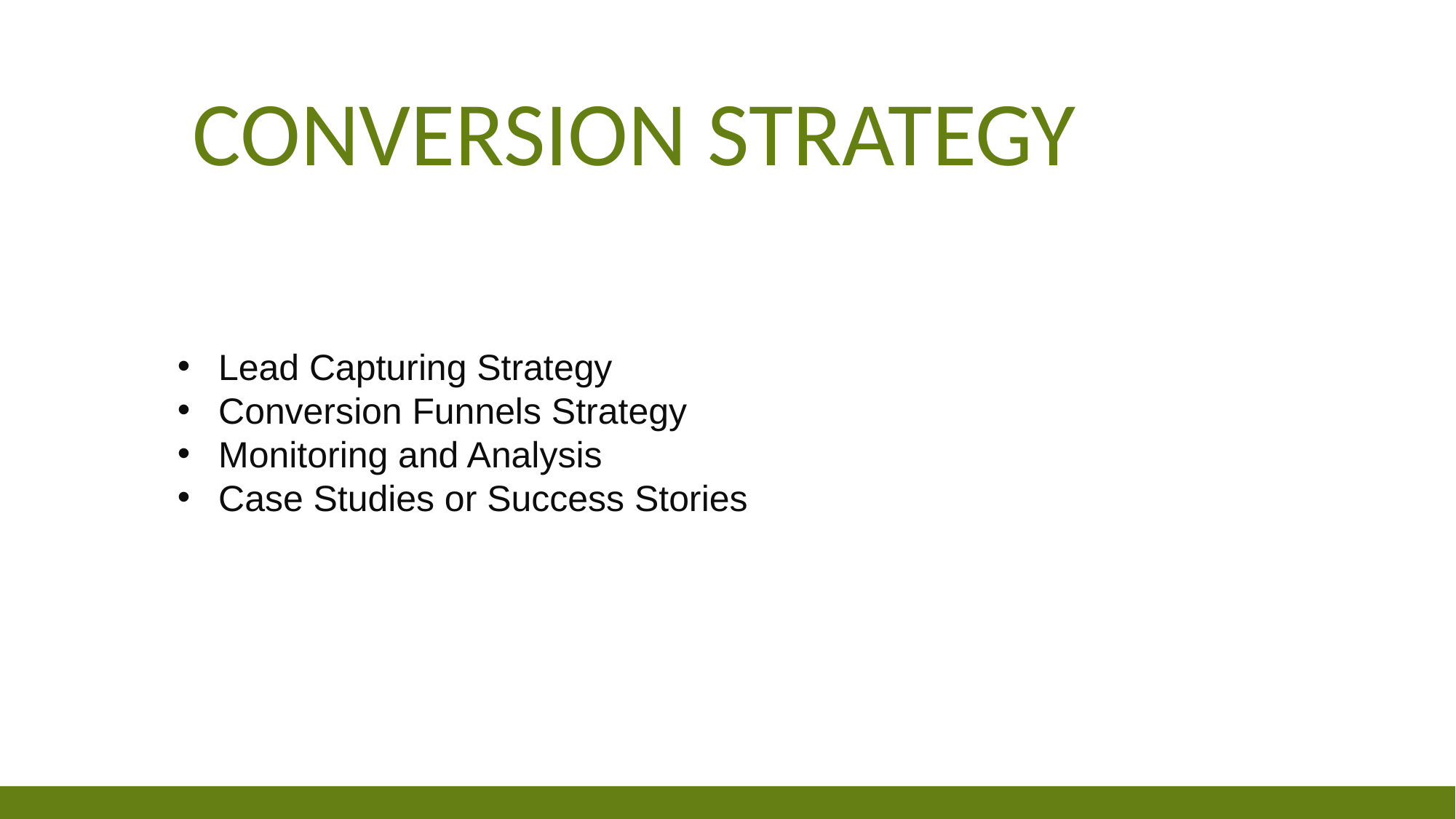

# CONVERSION STRATEGY
Lead Capturing Strategy
Conversion Funnels Strategy
Monitoring and Analysis
Case Studies or Success Stories